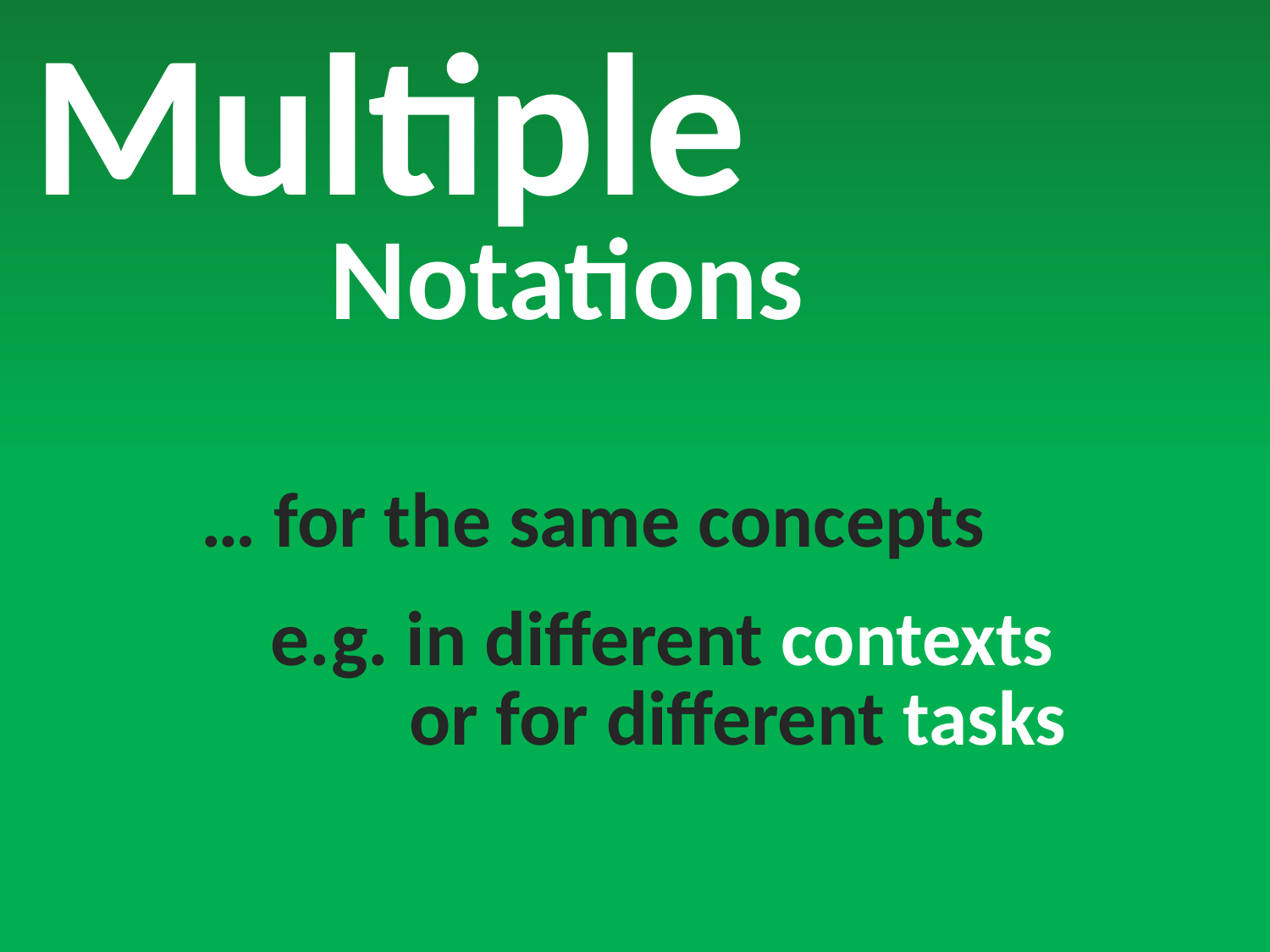

Multiple
Notations
… for the same concepts

e.g. in different contexts
or for different tasks